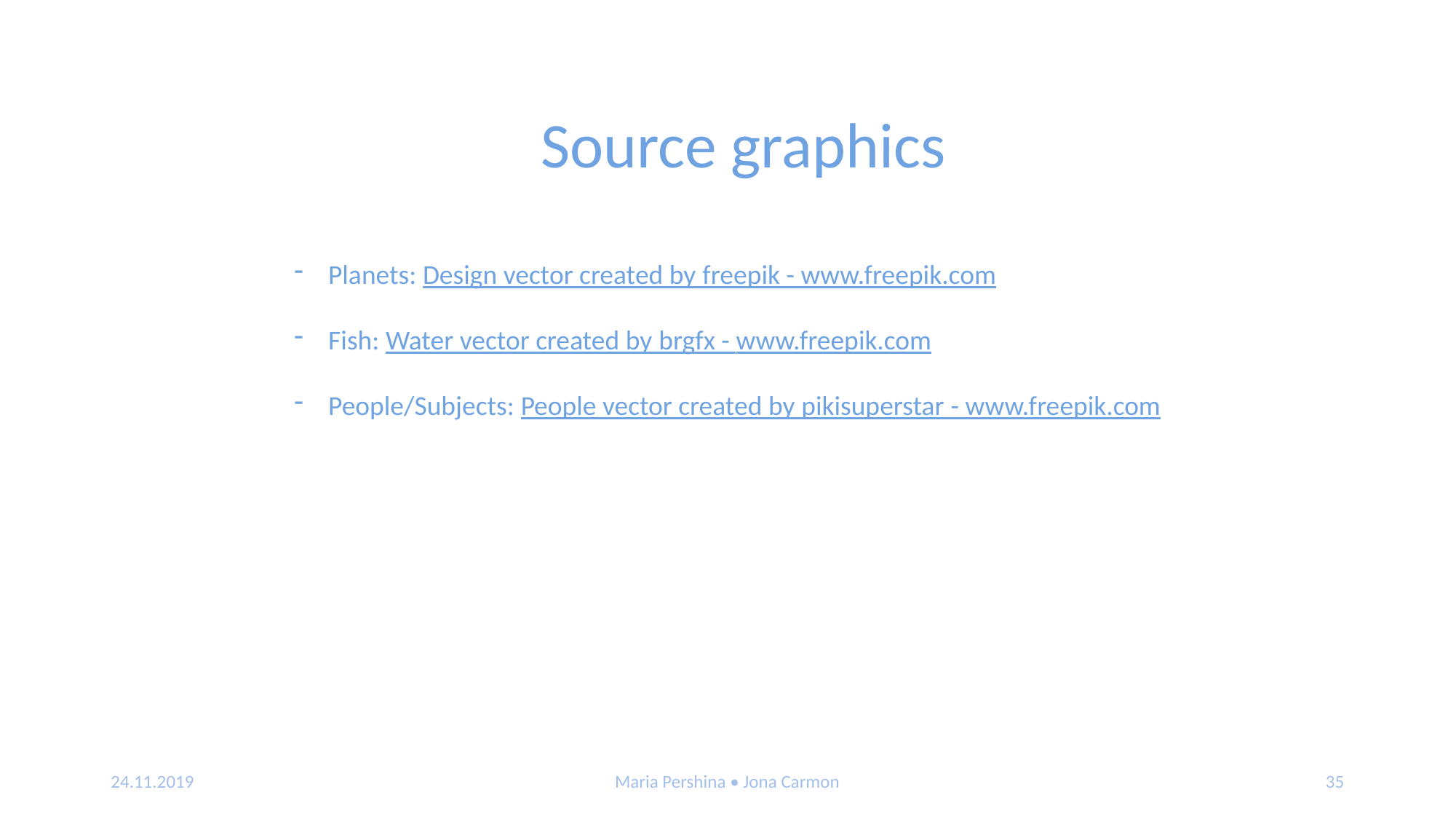

Source graphics
Planets: Design vector created by freepik - www.freepik.com

Fish: Water vector created by brgfx - www.freepik.com

People/Subjects: People vector created by pikisuperstar - www.freepik.com
24.11.2019
Maria Pershina • Jona Carmon
35